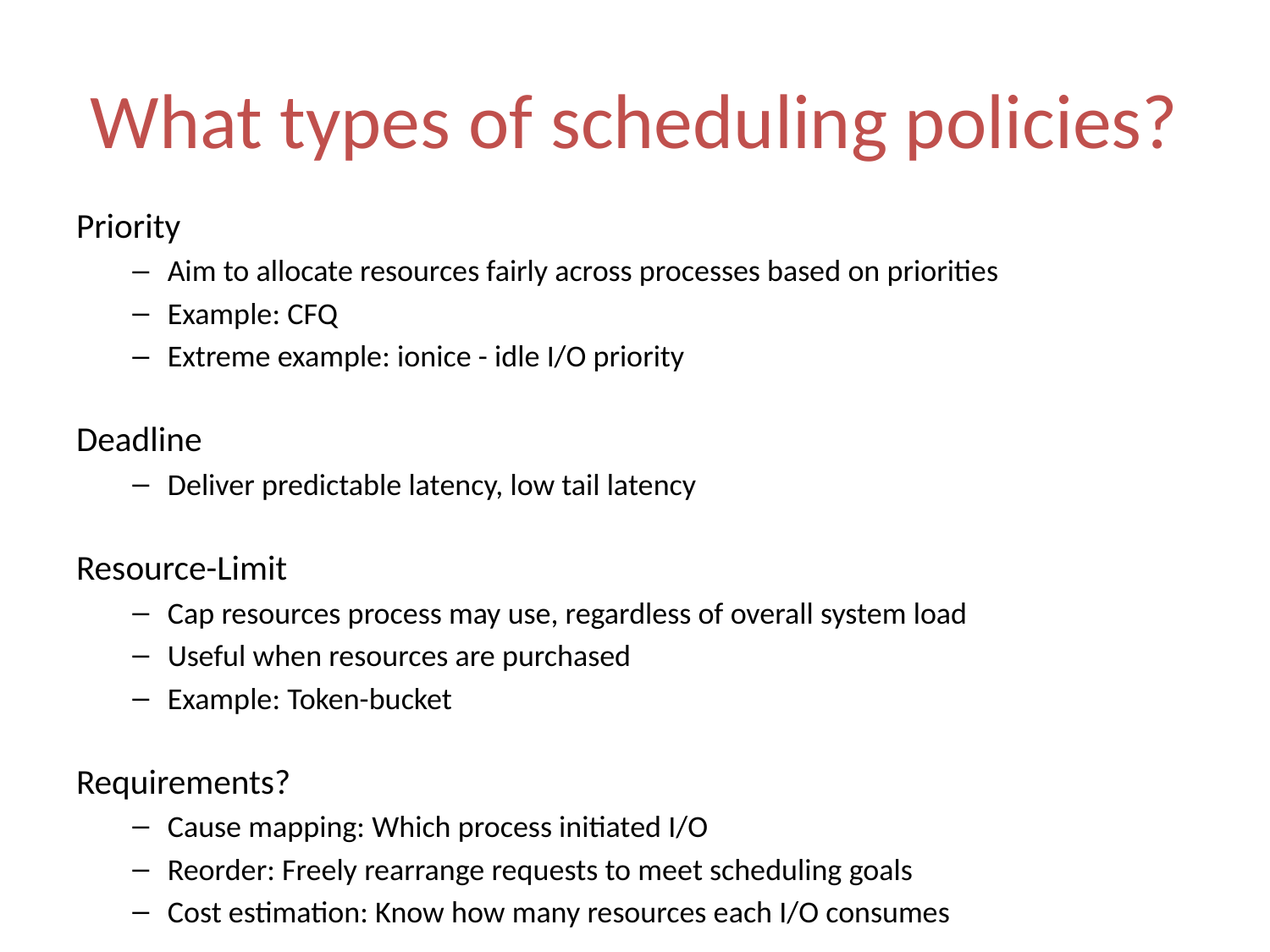

# What types of scheduling policies?
Priority
Aim to allocate resources fairly across processes based on priorities
Example: CFQ
Extreme example: ionice - idle I/O priority
Deadline
Deliver predictable latency, low tail latency
Resource-Limit
Cap resources process may use, regardless of overall system load
Useful when resources are purchased
Example: Token-bucket
Requirements?
	Cause mapping: Which process initiated I/O
	Reorder: Freely rearrange requests to meet scheduling goals
	Cost estimation: Know how many resources each I/O consumes